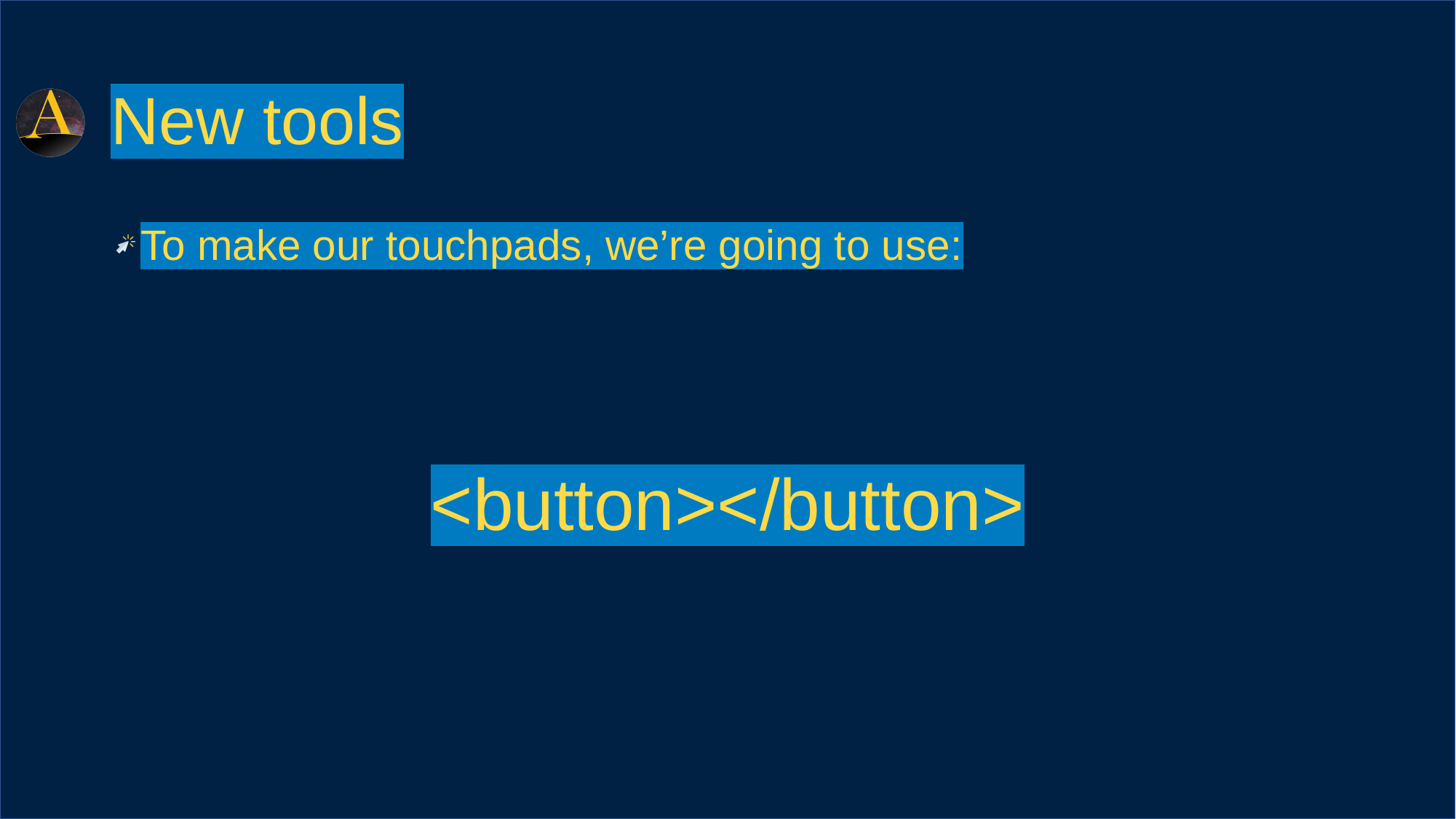

# New tools
To make our touchpads, we’re going to use:

<button></button>